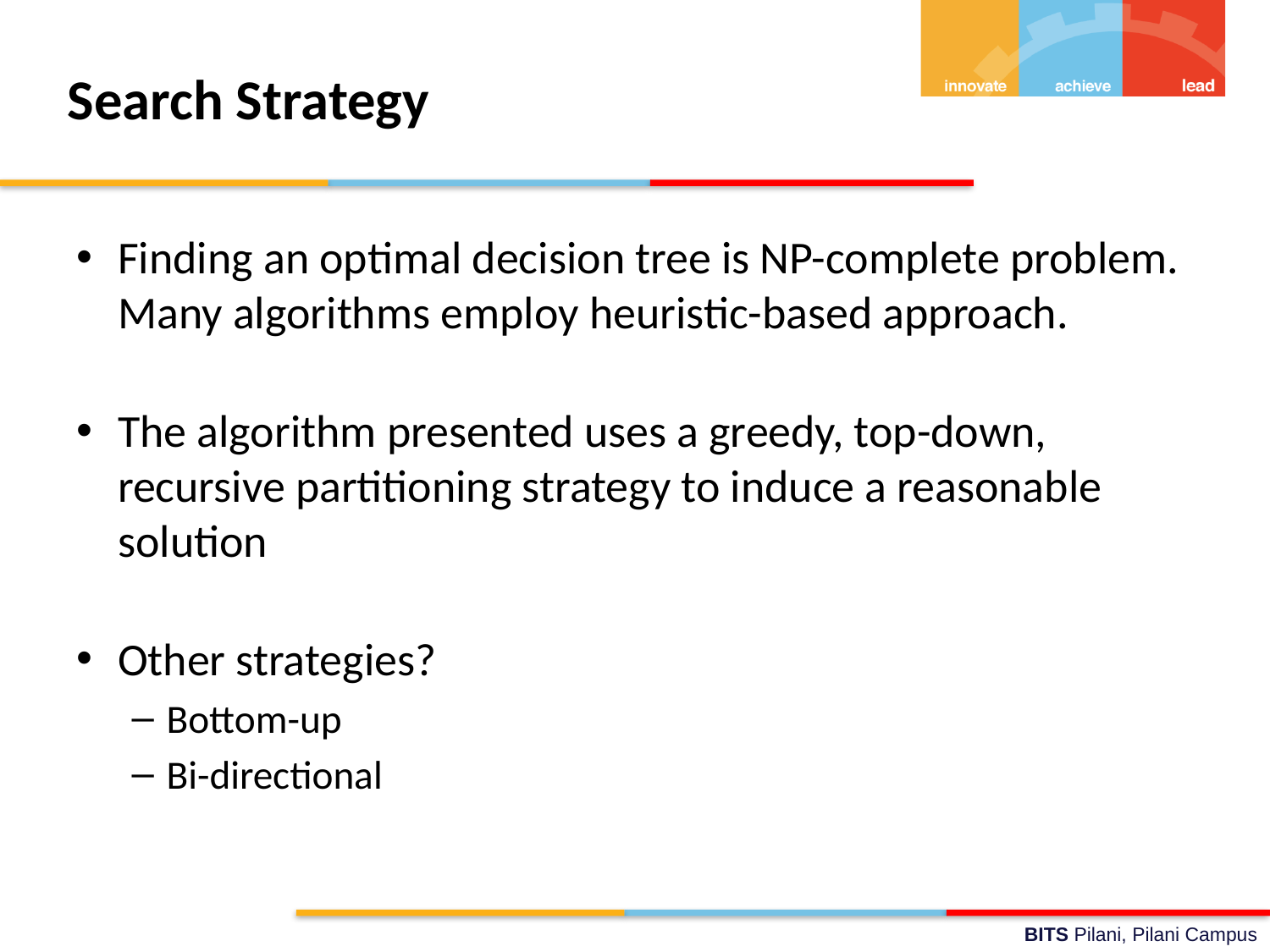

# Search Strategy
Finding an optimal decision tree is NP-complete problem. Many algorithms employ heuristic-based approach.

The algorithm presented uses a greedy, top-down, recursive partitioning strategy to induce a reasonable solution

Other strategies?
Bottom-up
Bi-directional